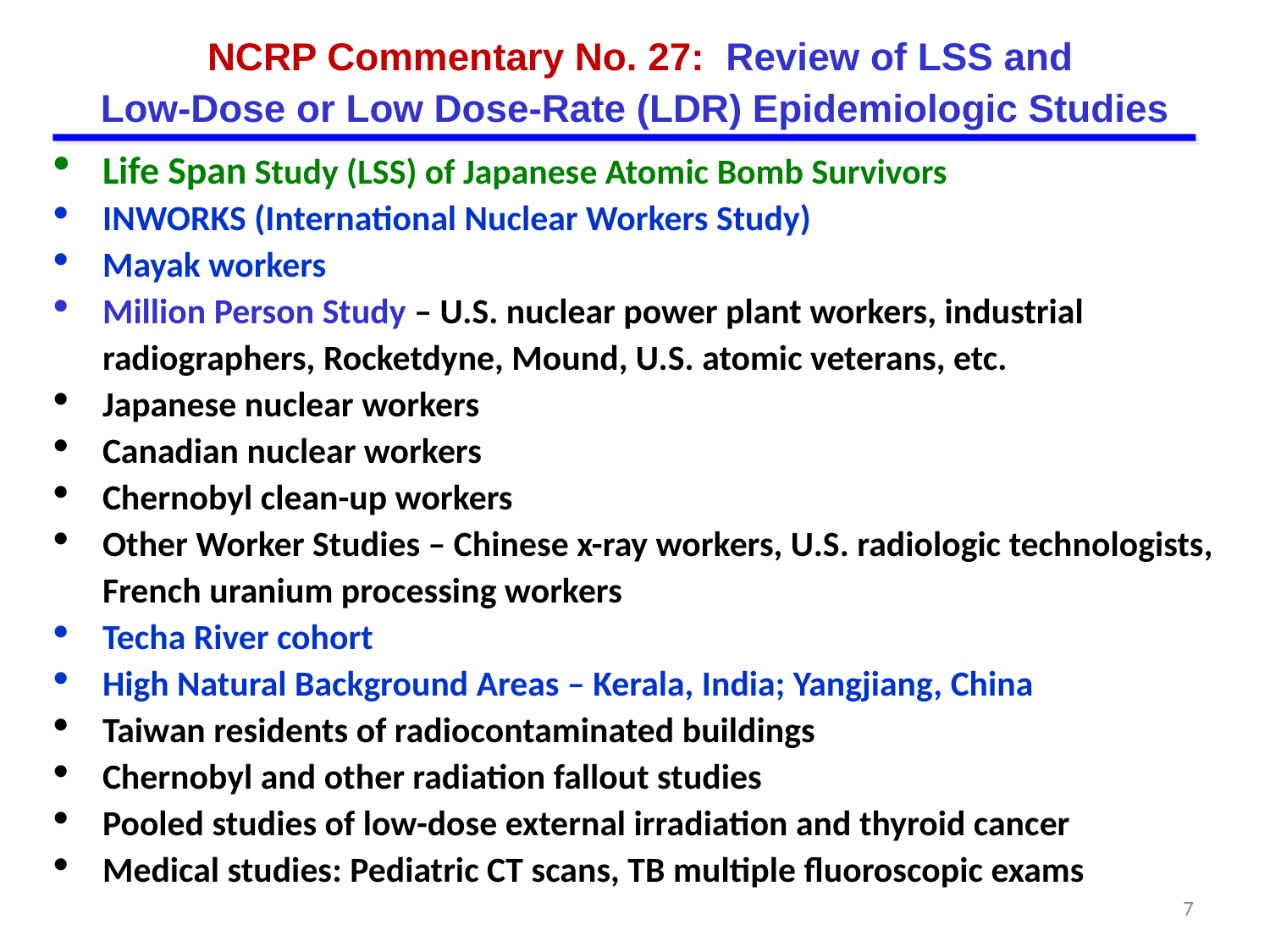

NCRP Commentary No. 27:  Review of LSS and
Low-Dose or Low Dose-Rate (LDR) Epidemiologic Studies
Life Span Study (LSS) of Japanese Atomic Bomb Survivors
INWORKS (International Nuclear Workers Study)
Mayak workers
Million Person Study – U.S. nuclear power plant workers, industrial radiographers, Rocketdyne, Mound, U.S. atomic veterans, etc.
Japanese nuclear workers
Canadian nuclear workers
Chernobyl clean-up workers
Other Worker Studies – Chinese x-ray workers, U.S. radiologic technologists, French uranium processing workers
Techa River cohort
High Natural Background Areas – Kerala, India; Yangjiang, China
Taiwan residents of radiocontaminated buildings
Chernobyl and other radiation fallout studies
Pooled studies of low-dose external irradiation and thyroid cancer
Medical studies: Pediatric CT scans, TB multiple fluoroscopic exams

7